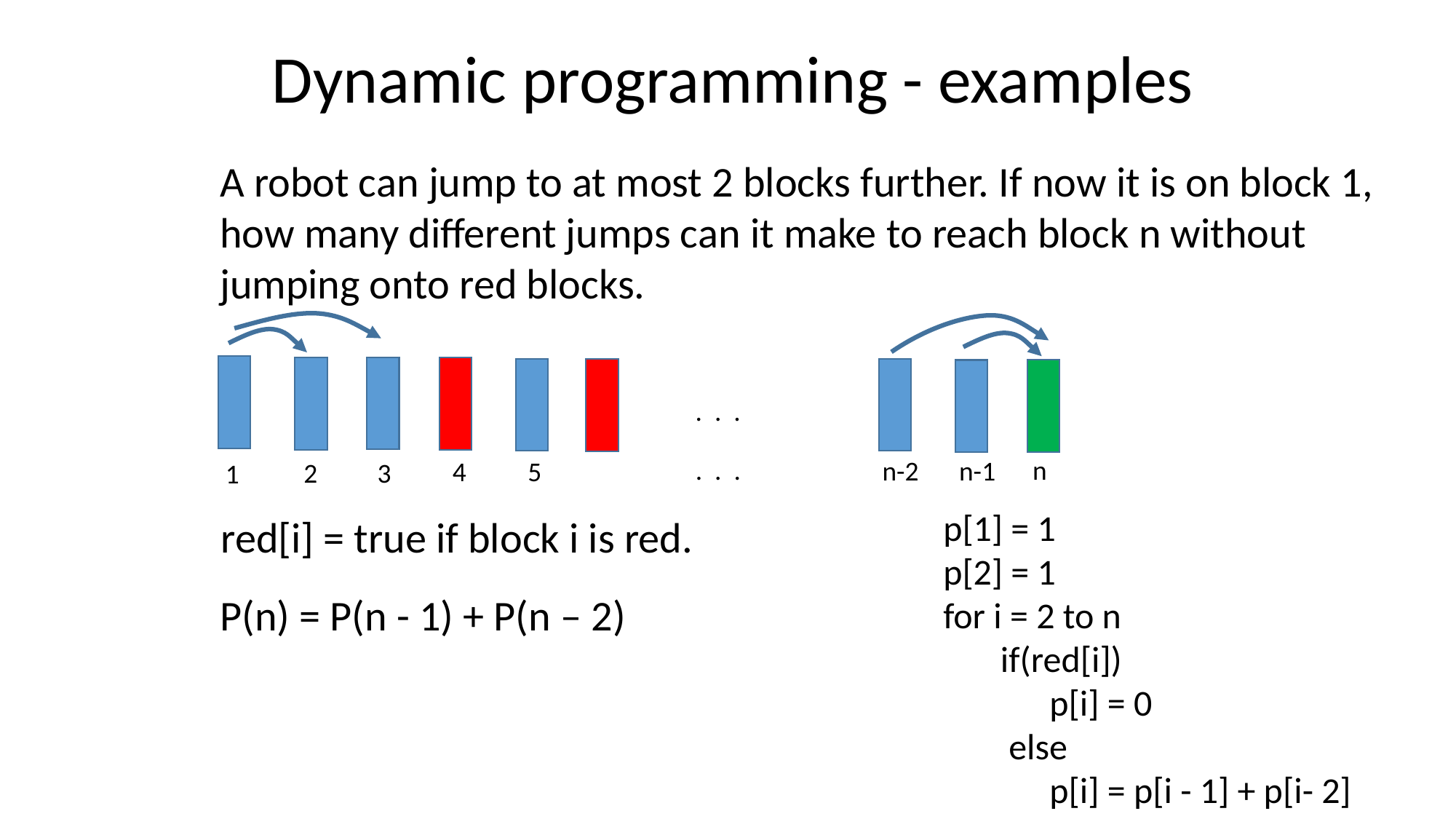

# Dynamic programming - examples
A robot can jump to at most 2 blocks further. If now it is on block 1,
how many different jumps can it make to reach block n without
jumping onto red blocks.

.  .  .
.  .  .
n
n-1
n-2
4
5
2
3
1
p[1] = 1
p[2] = 1
for i = 2 to n
       if(red[i])
             p[i] = 0
        else
             p[i] = p[i - 1] + p[i- 2]
red[i] = true if block i is red.
P(n) = P(n - 1) + P(n – 2)